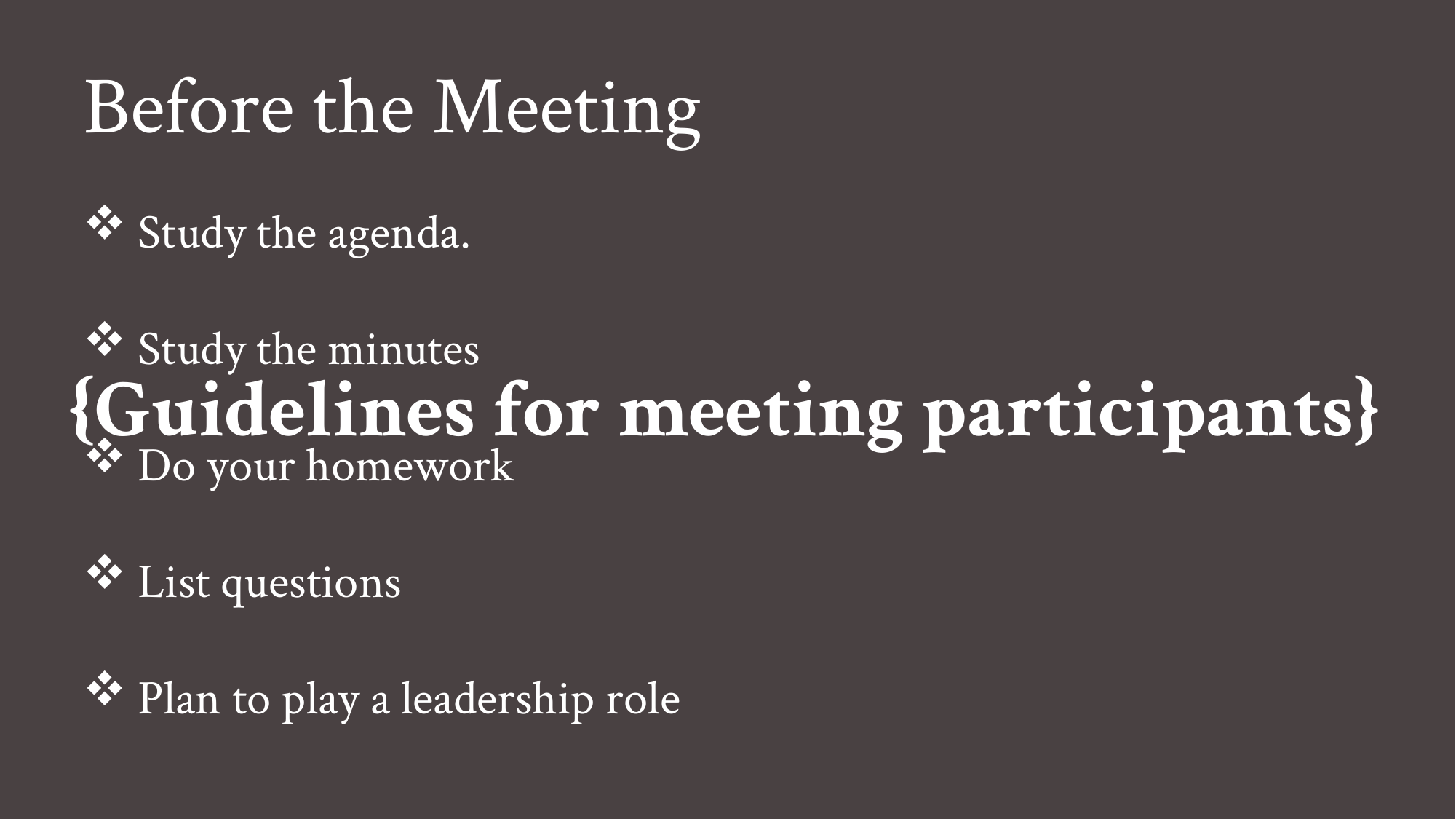

# {Guidelines for meeting participants}
Before the Meeting
Study the agenda.

Study the minutes

Do your homework

List questions

Plan to play a leadership role